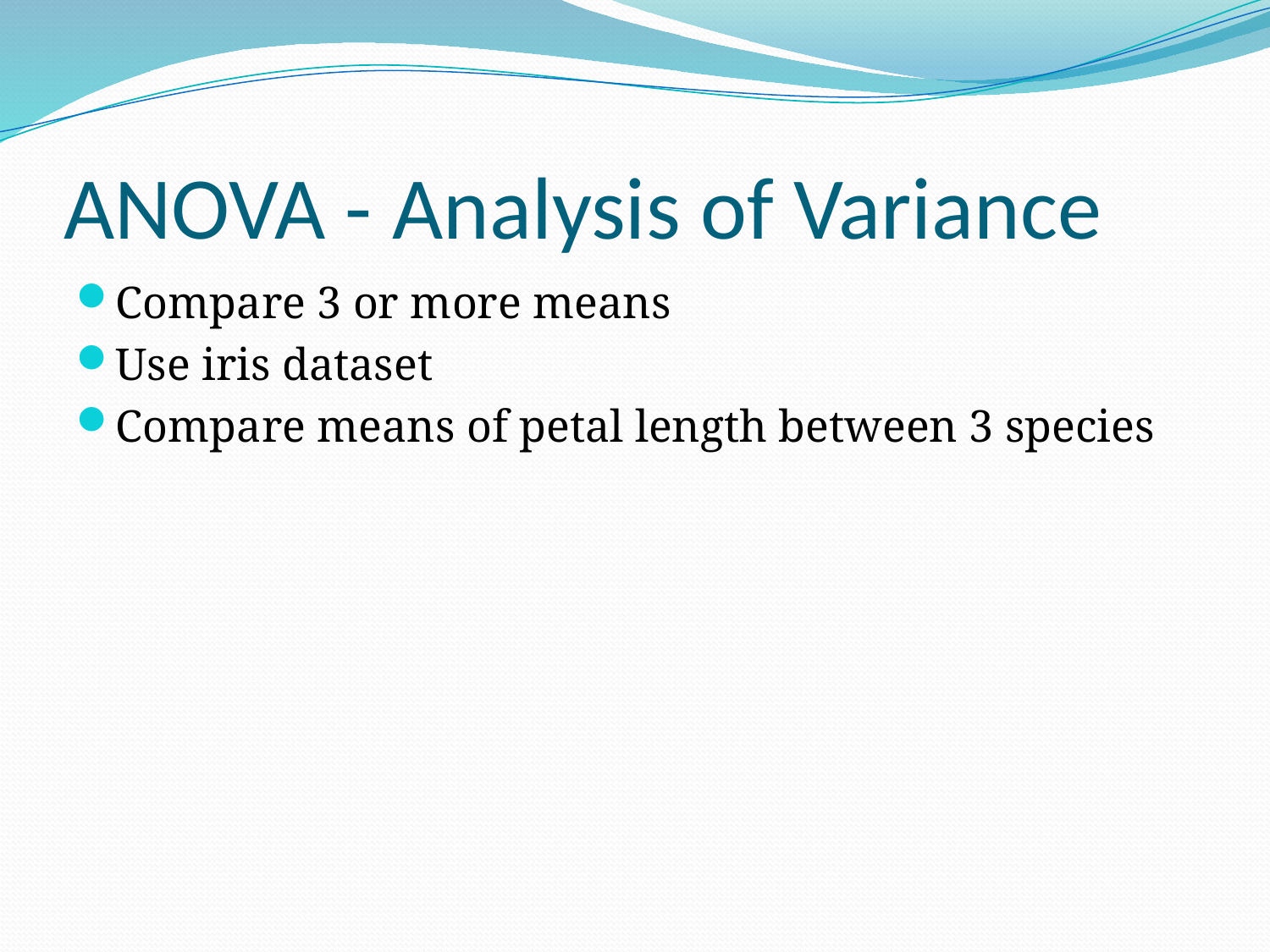

# ANOVA - Analysis of Variance
Compare 3 or more means
Use iris dataset
Compare means of petal length between 3 species